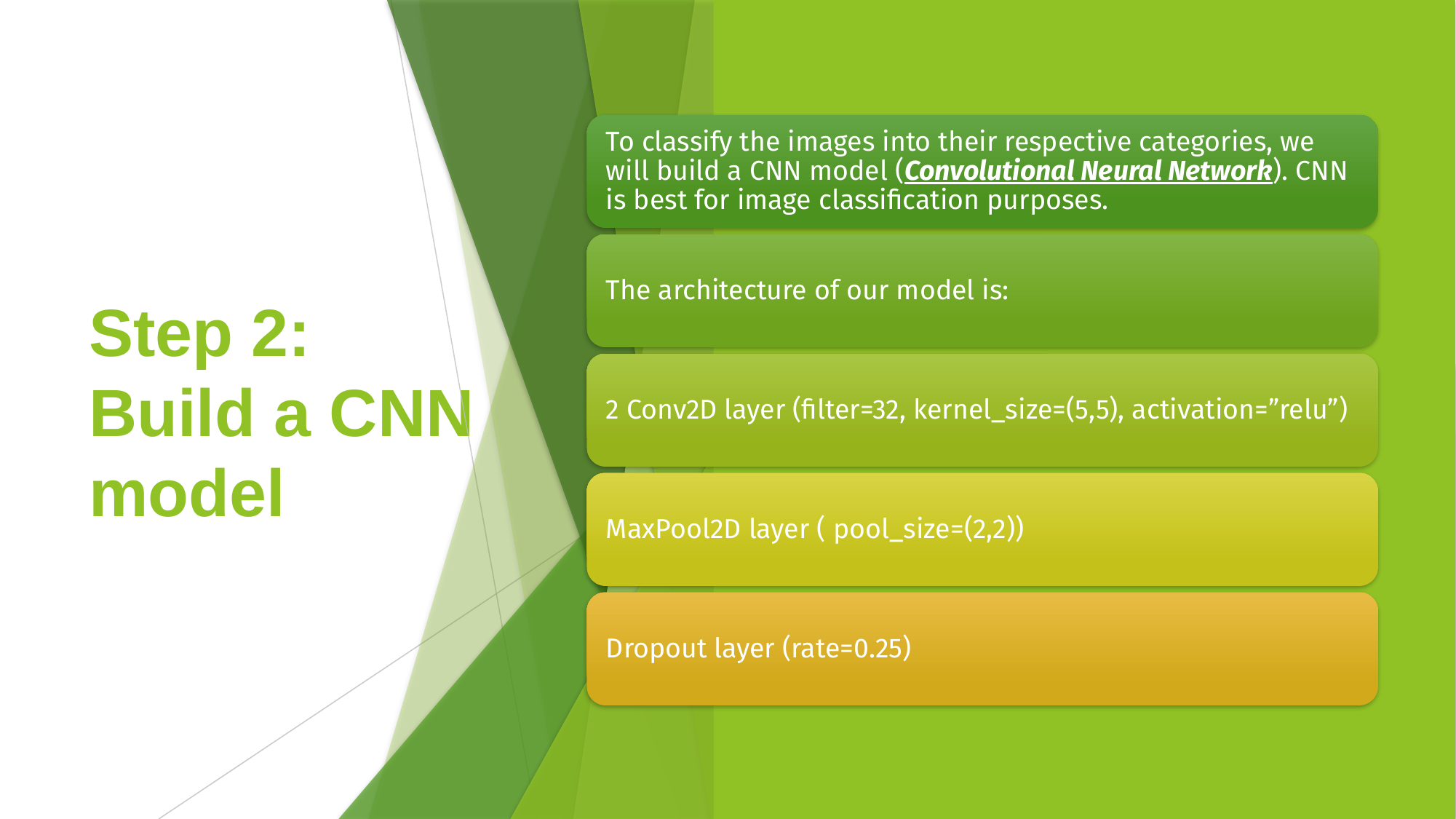

To classify the images into their respective categories, we will build a CNN model (Convolutional Neural Network). CNN is best for image classification purposes.
The architecture of our model is:
2 Conv2D layer (filter=32, kernel_size=(5,5), activation=”relu”)
MaxPool2D layer ( pool_size=(2,2))
Dropout layer (rate=0.25)
# Step 2: Build a CNN model